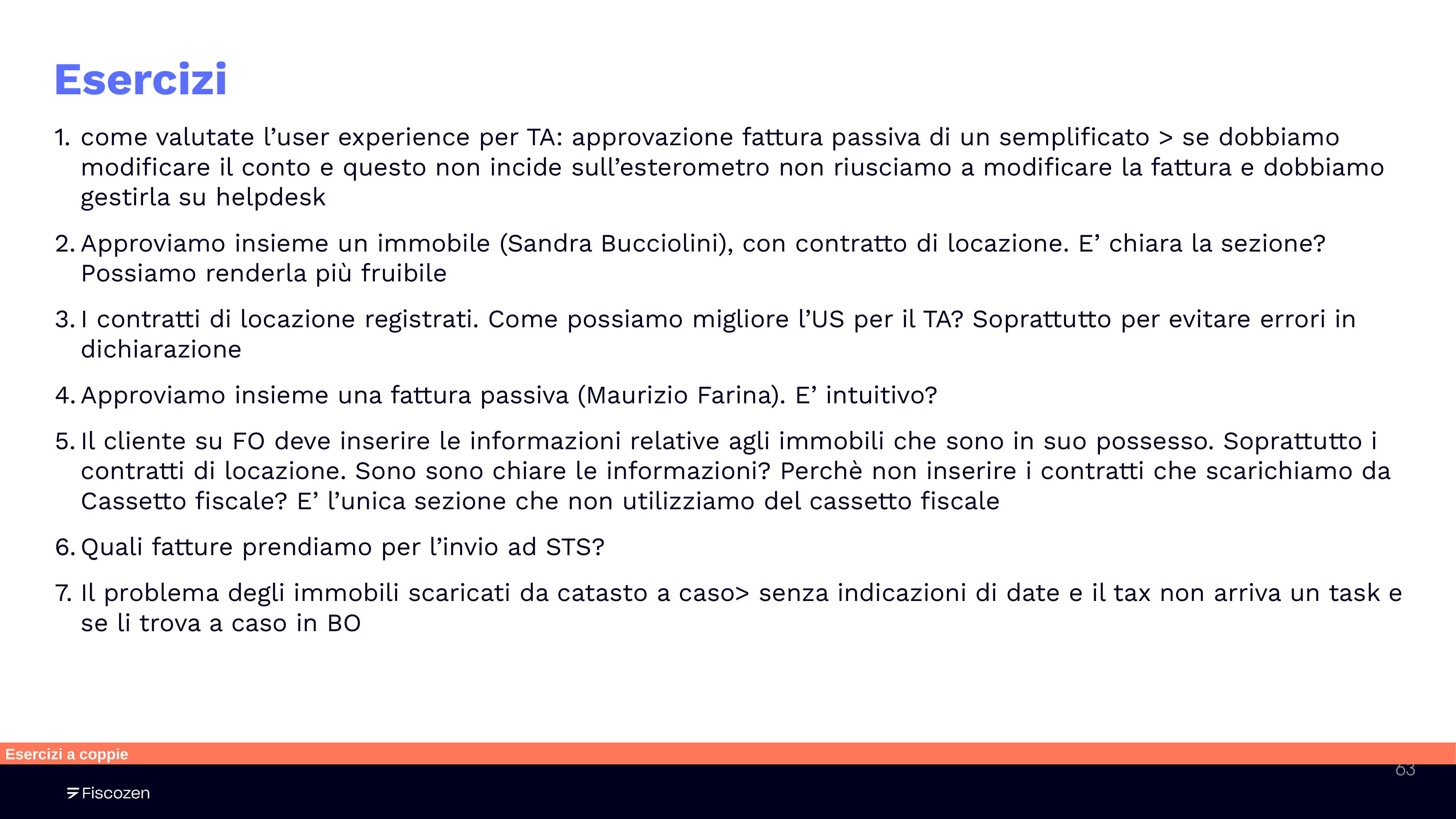

# Esercizi
come valutate l’user experience per TA: approvazione fattura passiva di un semplificato > se dobbiamo modificare il conto e questo non incide sull’esterometro non riusciamo a modificare la fattura e dobbiamo gestirla su helpdesk
Approviamo insieme un immobile (Sandra Bucciolini), con contratto di locazione. E’ chiara la sezione? Possiamo renderla più fruibile
I contratti di locazione registrati. Come possiamo migliore l’US per il TA? Soprattutto per evitare errori in dichiarazione
Approviamo insieme una fattura passiva (Maurizio Farina). E’ intuitivo?
Il cliente su FO deve inserire le informazioni relative agli immobili che sono in suo possesso. Soprattutto i contratti di locazione. Sono sono chiare le informazioni? Perchè non inserire i contratti che scarichiamo da Cassetto fiscale? E’ l’unica sezione che non utilizziamo del cassetto fiscale
Quali fatture prendiamo per l’invio ad STS?
Il problema degli immobili scaricati da catasto a caso> senza indicazioni di date e il tax non arriva un task e se li trova a caso in BO

Esercizi a coppie
63